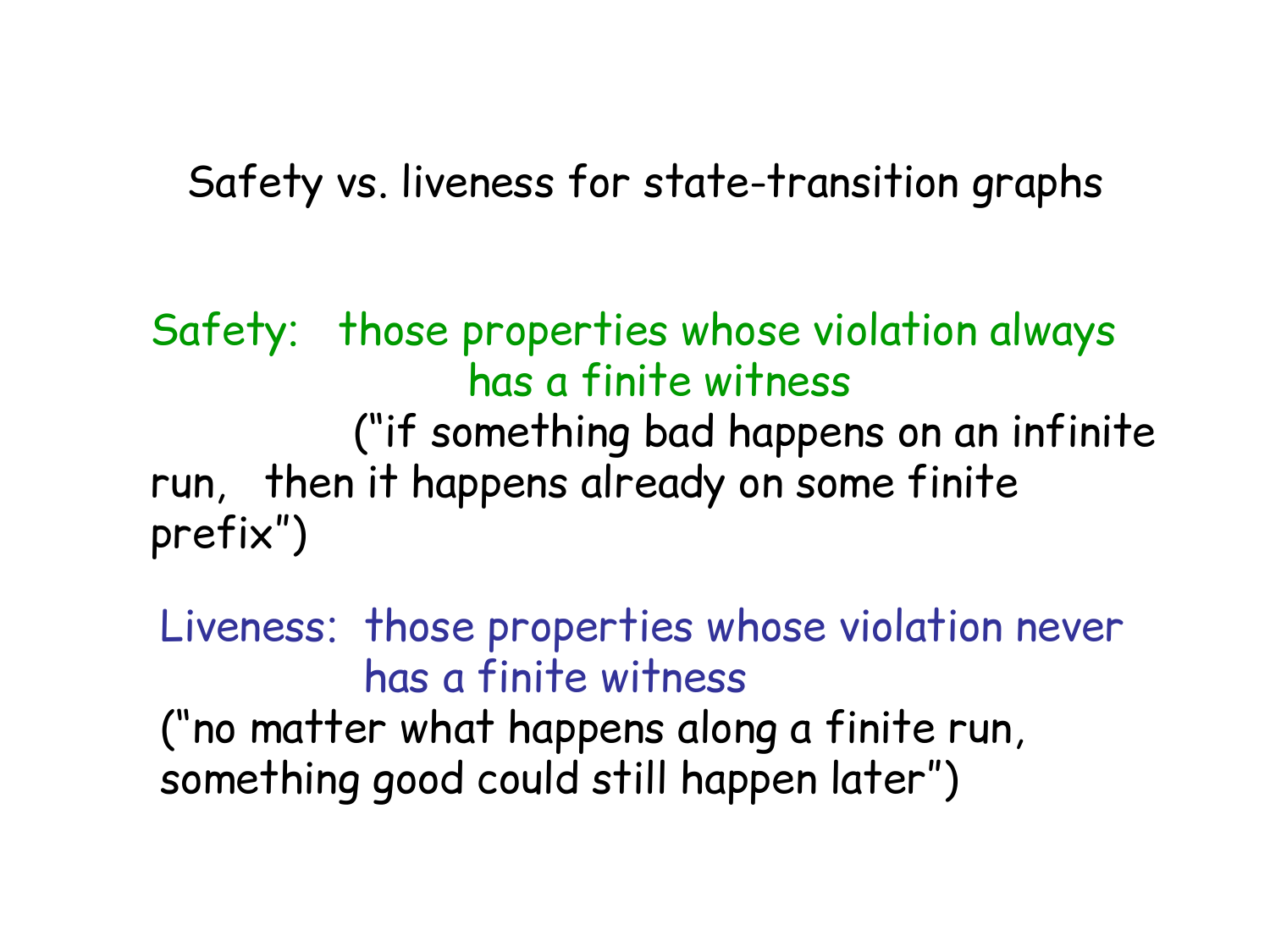

Safety vs. liveness for state-transition graphs
Safety:   those properties whose violation always 		     has a finite witness 			      (“if something bad happens on an infinite run,   then it happens already on some finite prefix”)
Liveness:  those properties whose violation never  	      has a finite witness 	                        (“no matter what happens along a finite run, something good could still happen later”)